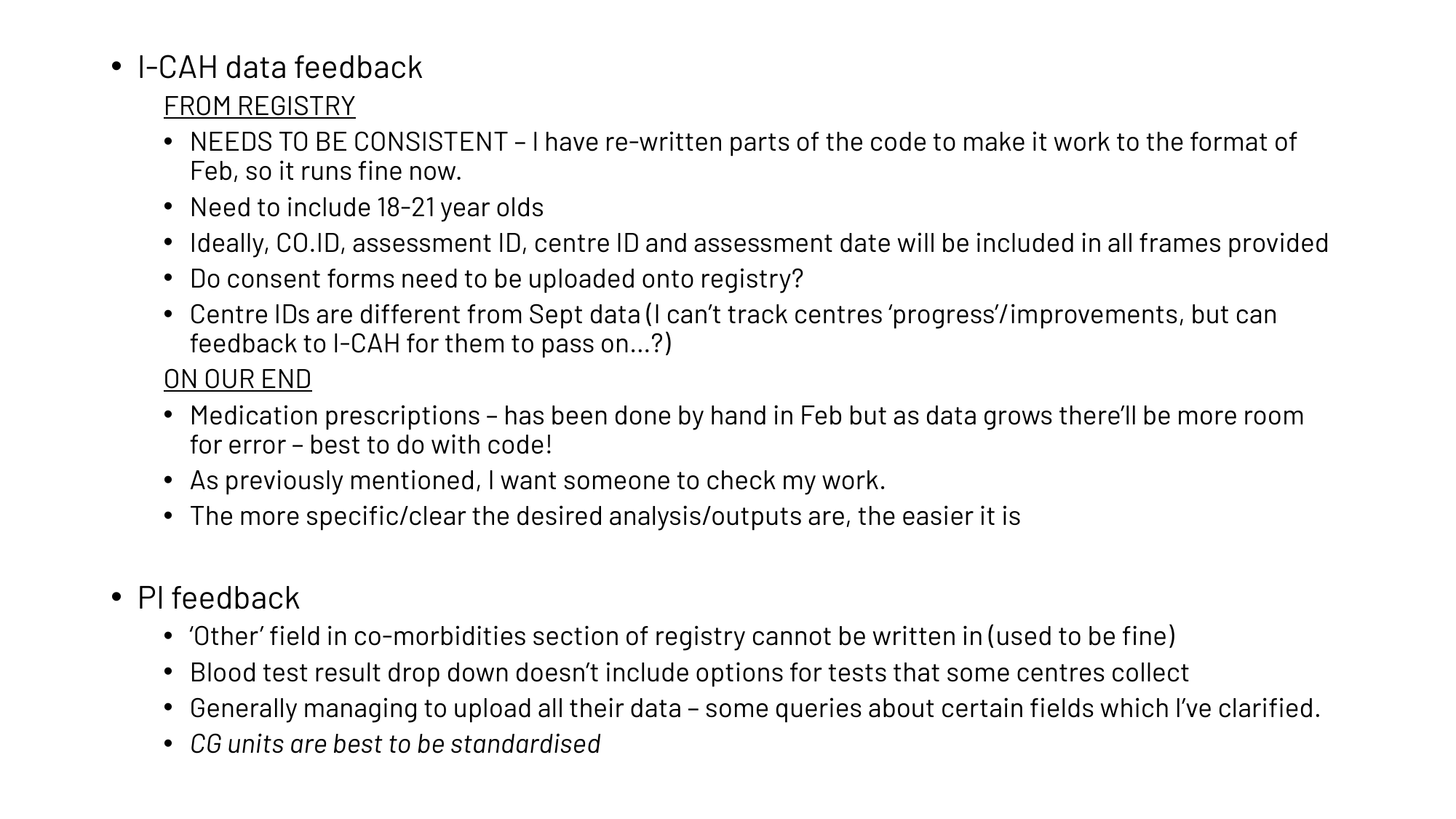

I-CAH data feedback
FROM REGISTRY
NEEDS TO BE CONSISTENT – I have re-written parts of the code to make it work to the format of Feb, so it runs fine now.
Need to include 18-21 year olds
Ideally, CO.ID, assessment ID, centre ID and assessment date will be included in all frames provided
Do consent forms need to be uploaded onto registry?
Centre IDs are different from Sept data (I can’t track centres ‘progress’/improvements, but can feedback to I-CAH for them to pass on…?)
ON OUR END
Medication prescriptions – has been done by hand in Feb but as data grows there’ll be more room for error – best to do with code!
As previously mentioned, I want someone to check my work.
The more specific/clear the desired analysis/outputs are, the easier it is

PI feedback
‘Other’ field in co-morbidities section of registry cannot be written in (used to be fine)
Blood test result drop down doesn’t include options for tests that some centres collect
Generally managing to upload all their data – some queries about certain fields which I’ve clarified.
CG units are best to be standardised